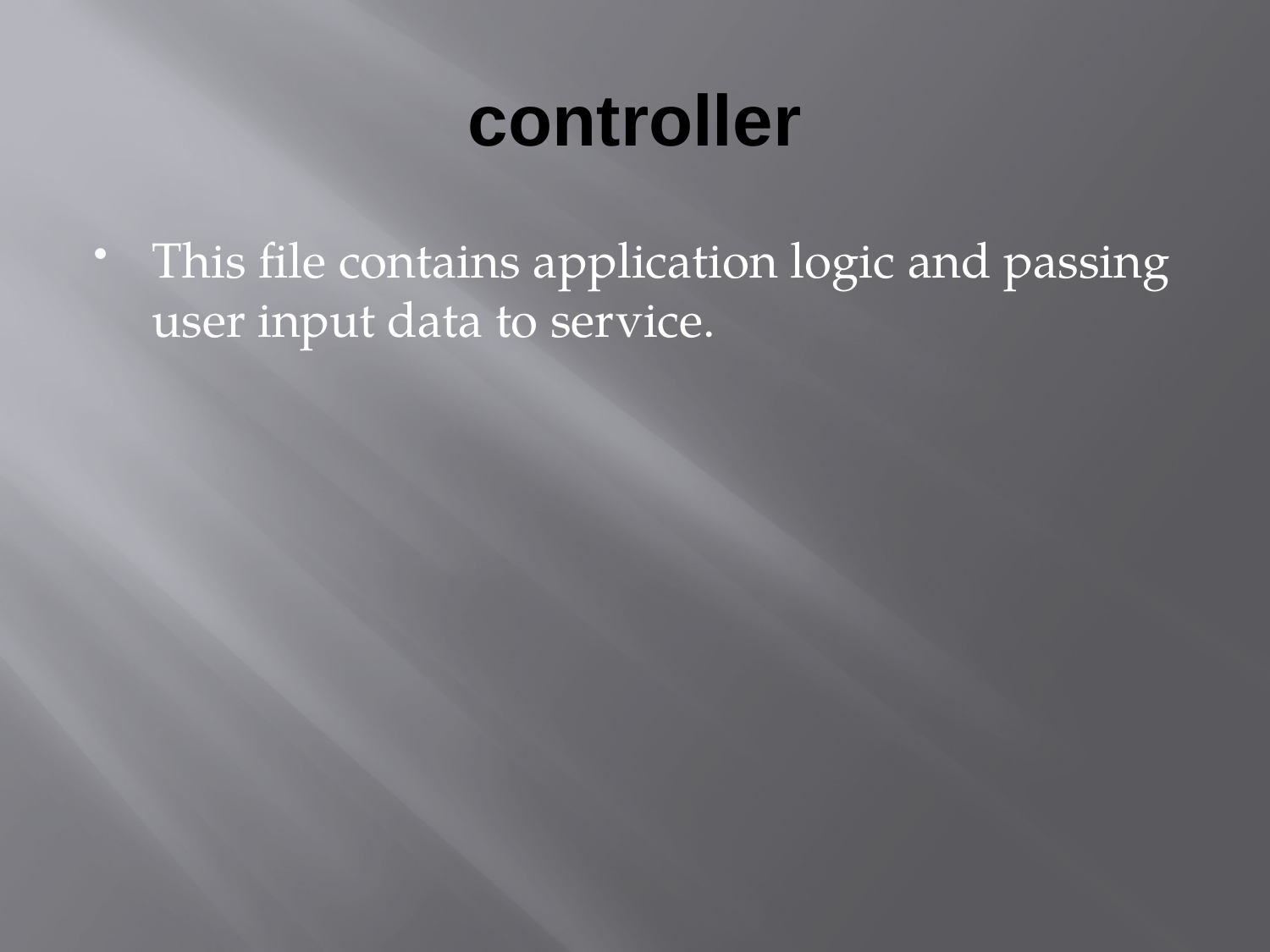

# controller
This file contains application logic and passing user input data to service.